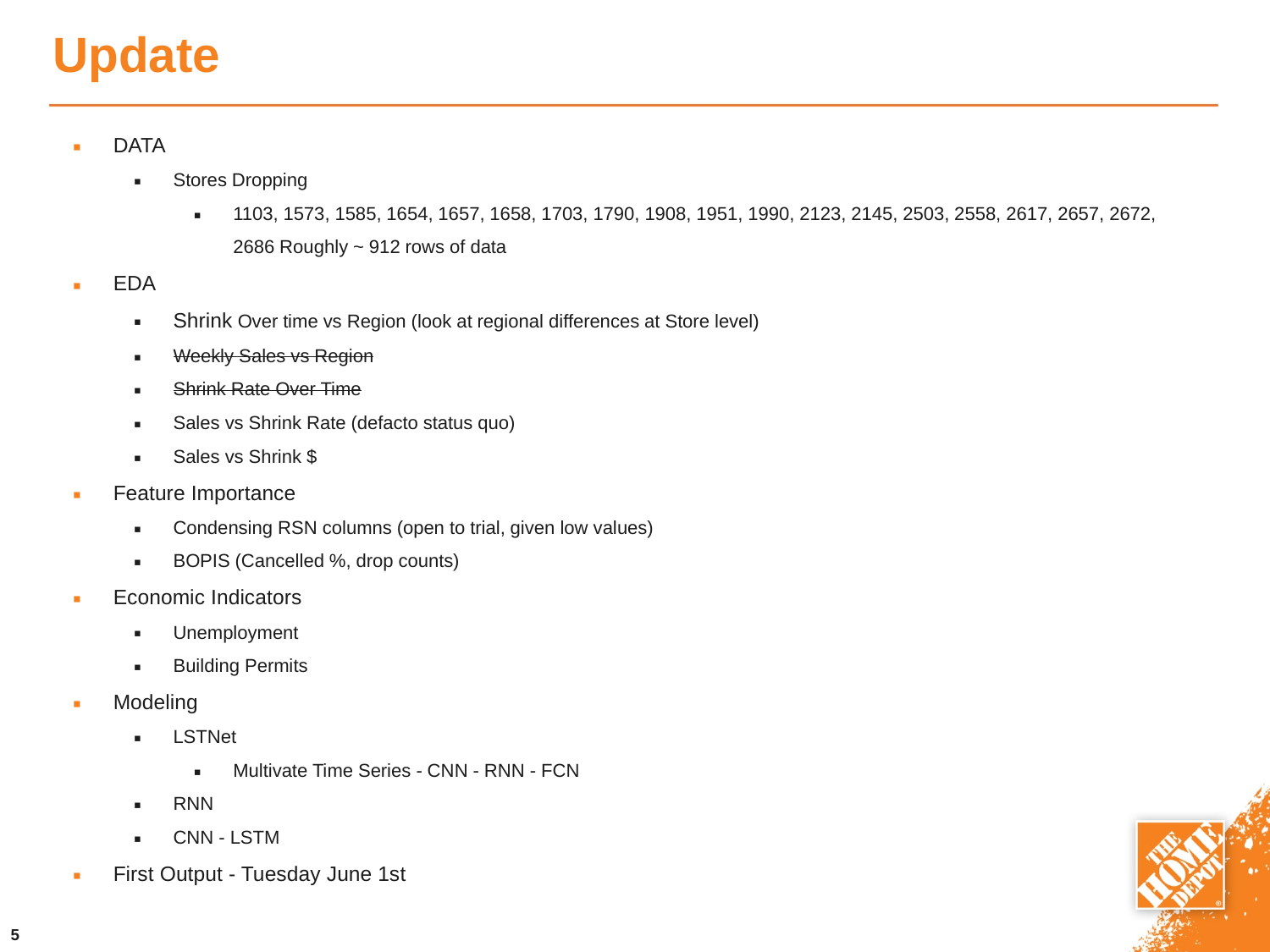

# Update
DATA
Stores Dropping
1103, 1573, 1585, 1654, 1657, 1658, 1703, 1790, 1908, 1951, 1990, 2123, 2145, 2503, 2558, 2617, 2657, 2672, 2686 Roughly ~ 912 rows of data
EDA
Shrink Over time vs Region (look at regional differences at Store level)
Weekly Sales vs Region
Shrink Rate Over Time
Sales vs Shrink Rate (defacto status quo)
Sales vs Shrink $
Feature Importance
Condensing RSN columns (open to trial, given low values)
BOPIS (Cancelled %, drop counts)
Economic Indicators
Unemployment
Building Permits
Modeling
LSTNet
Multivate Time Series - CNN - RNN - FCN
RNN
CNN - LSTM
First Output - Tuesday June 1st
5